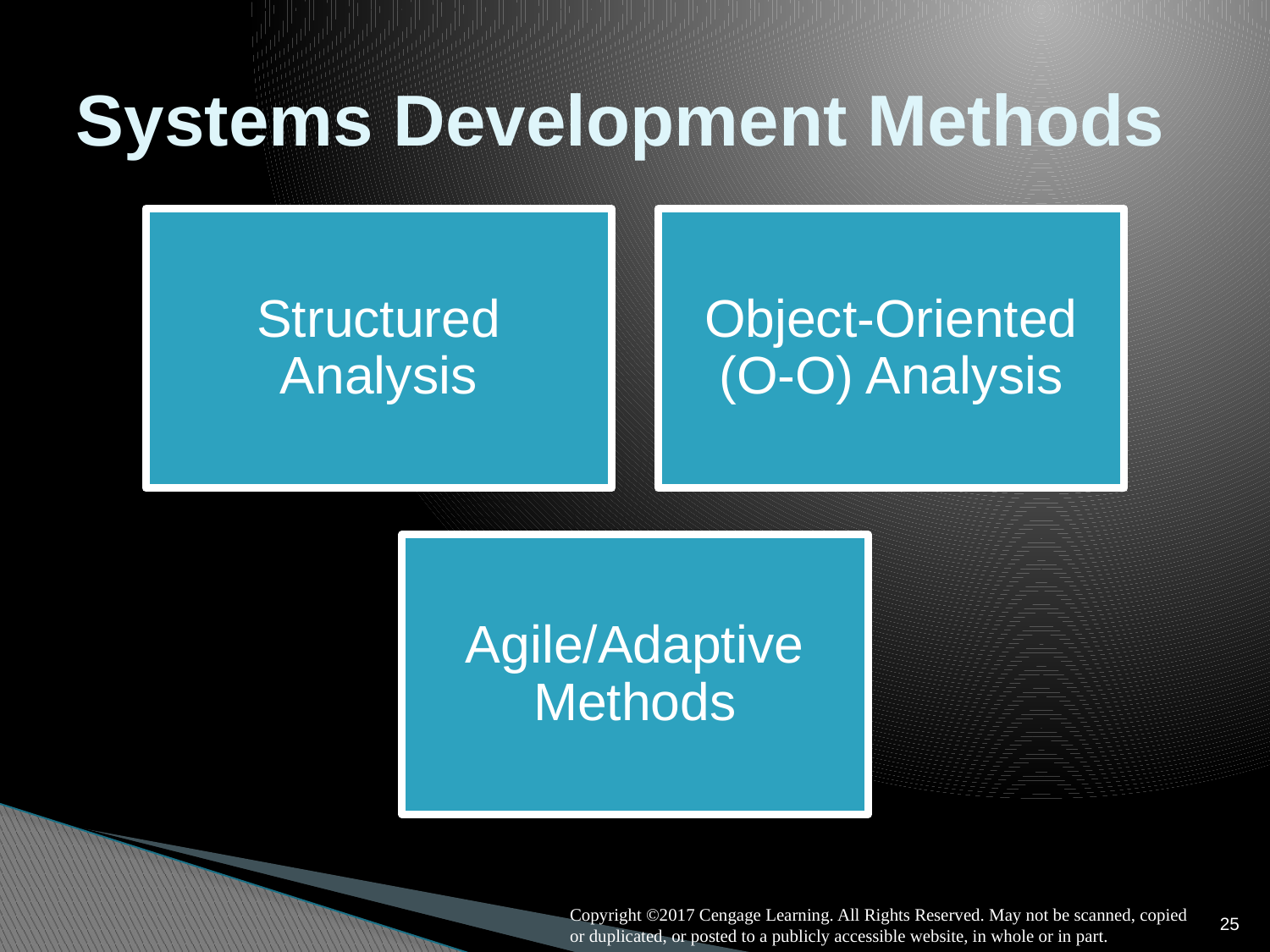

# Systems Development Methods
Structured Analysis
Object-Oriented (O-O) Analysis
Agile/Adaptive Methods
25
Copyright ©2017 Cengage Learning. All Rights Reserved. May not be scanned, copied or duplicated, or posted to a publicly accessible website, in whole or in part.